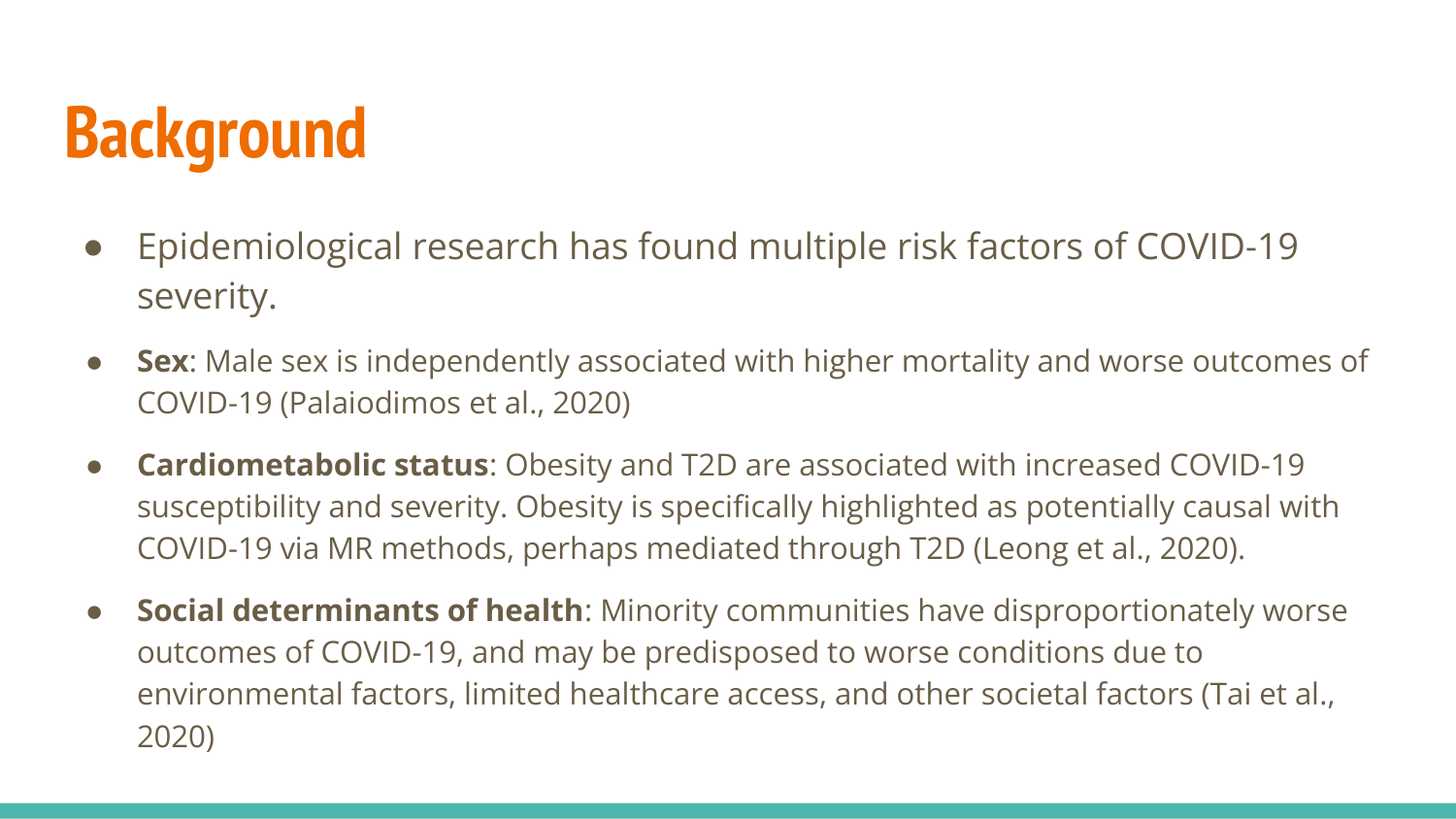

# Background
Epidemiological research has found multiple risk factors of COVID-19 severity.
Sex: Male sex is independently associated with higher mortality and worse outcomes of COVID-19 (Palaiodimos et al., 2020)
Cardiometabolic status: Obesity and T2D are associated with increased COVID-19 susceptibility and severity. Obesity is specifically highlighted as potentially causal with COVID-19 via MR methods, perhaps mediated through T2D (Leong et al., 2020).
Social determinants of health: Minority communities have disproportionately worse outcomes of COVID-19, and may be predisposed to worse conditions due to environmental factors, limited healthcare access, and other societal factors (Tai et al., 2020)